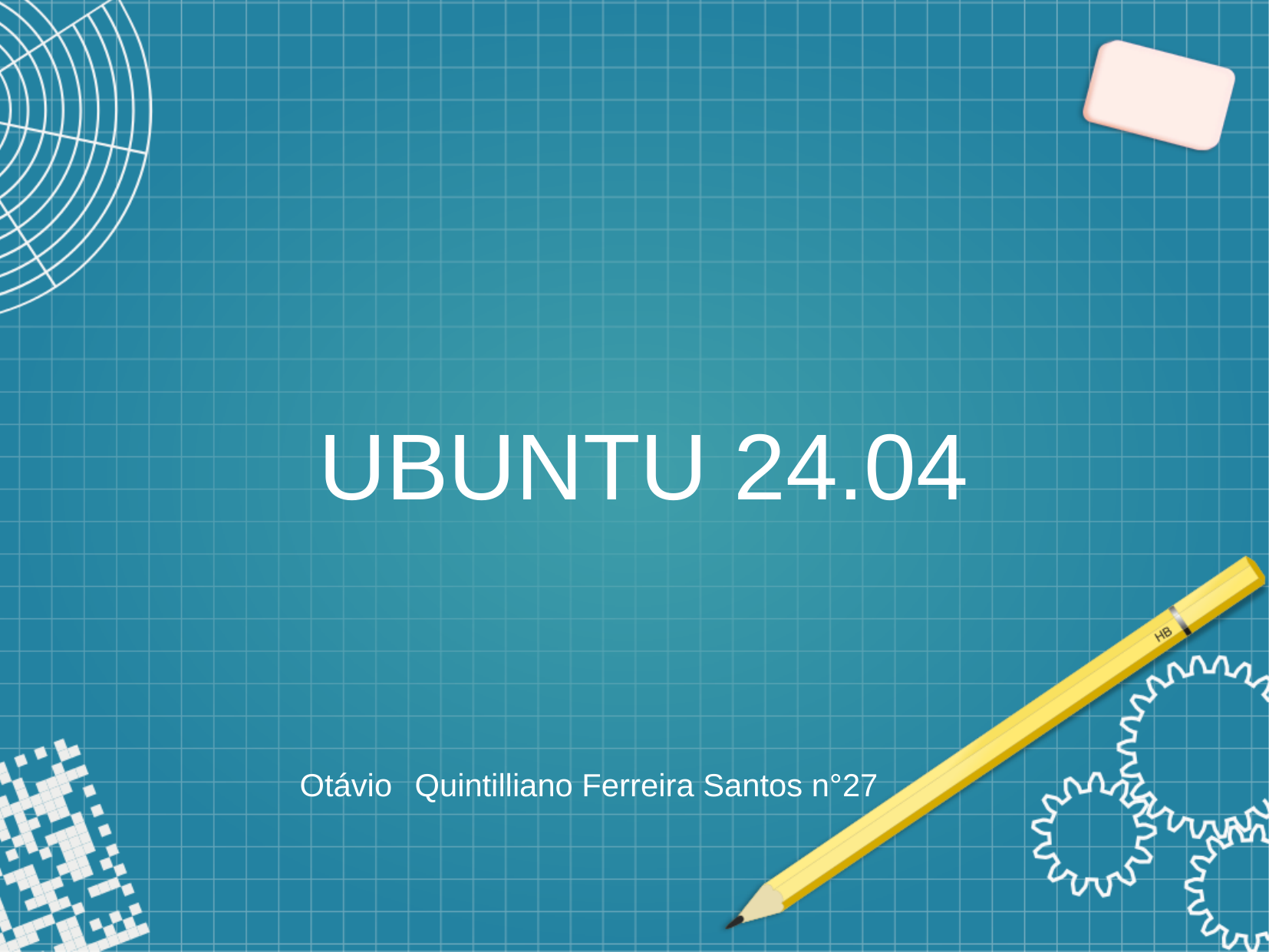

UBUNTU 24.04
Otávio 	Quintilliano Ferreira Santos n​°27